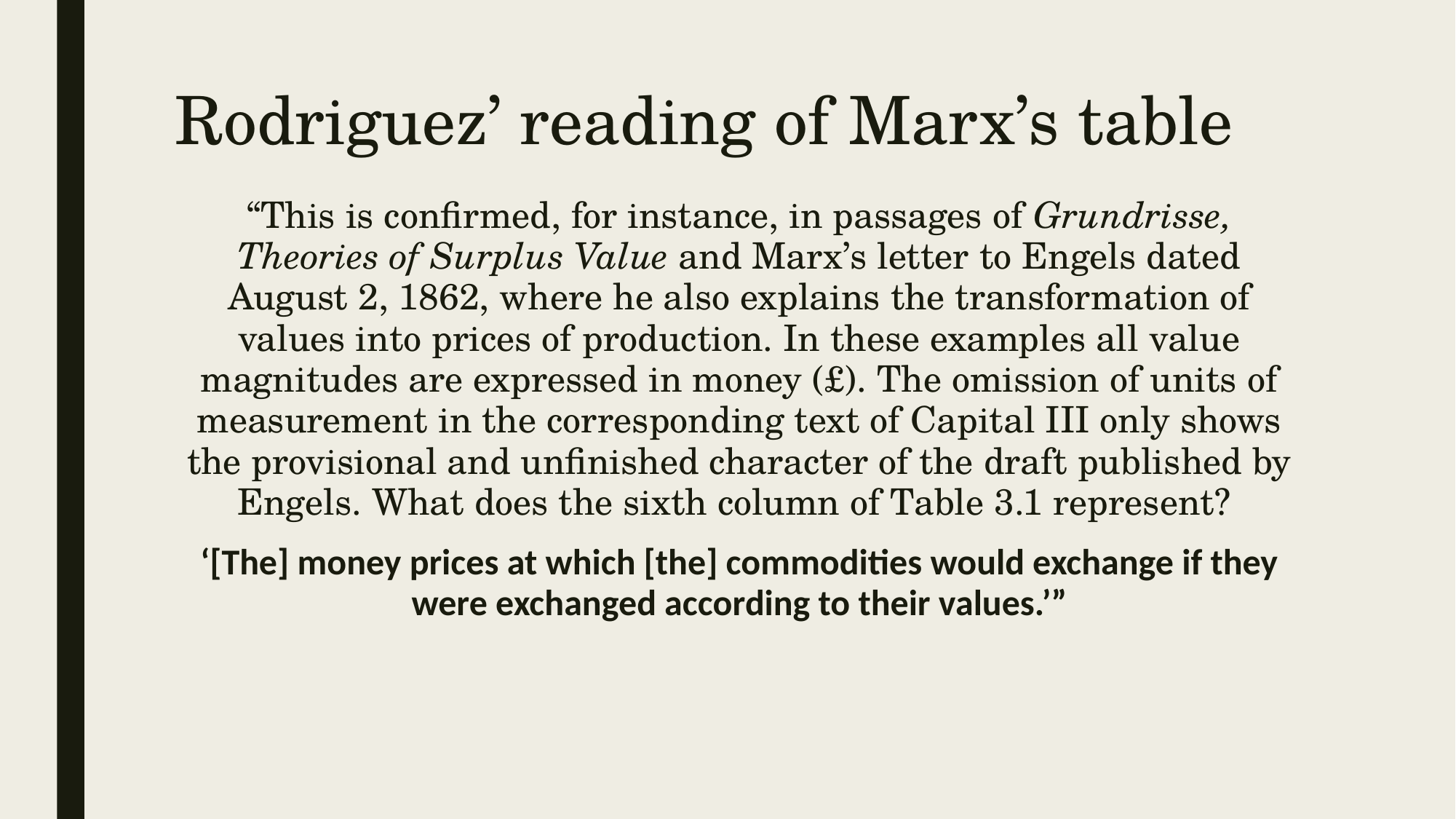

# Rodriguez’ reading of Marx’s table
“This is confirmed, for instance, in passages of Grundrisse, Theories of Surplus Value and Marx’s letter to Engels dated August 2, 1862, where he also explains the transformation of values into prices of production. In these examples all value magnitudes are expressed in money (£). The omission of units of measurement in the corresponding text of Capital III only shows the provisional and unfinished character of the draft published by Engels. What does the sixth column of Table 3.1 represent?
‘[The] money prices at which [the] commodities would exchange if they were exchanged according to their values.’”